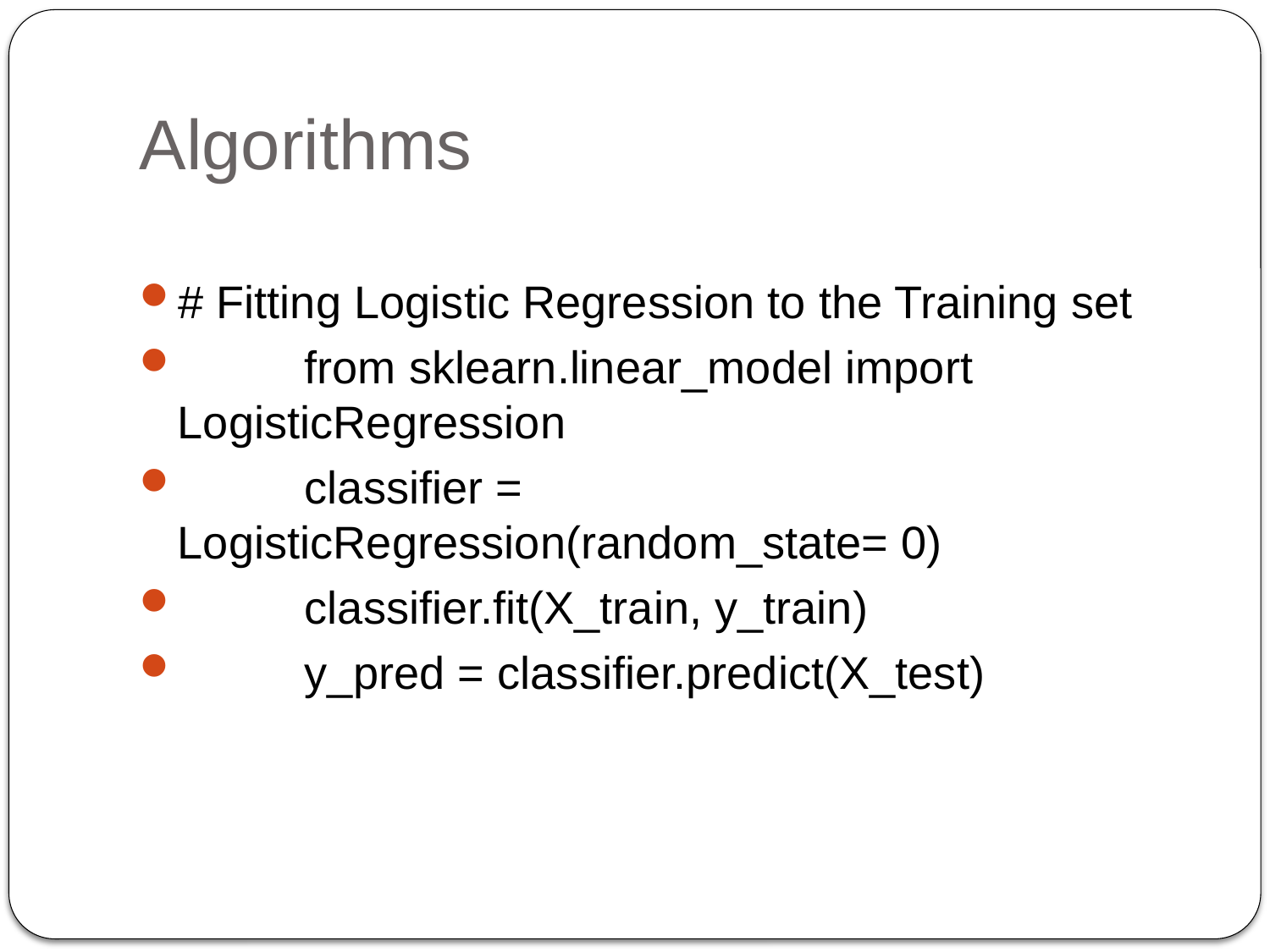

# Algorithms

# Fitting Logistic Regression to the Training set
	from sklearn.linear_model import LogisticRegression
	classifier = LogisticRegression(random_state= 0)
	classifier.fit(X_train, y_train)
	y_pred = classifier.predict(X_test)